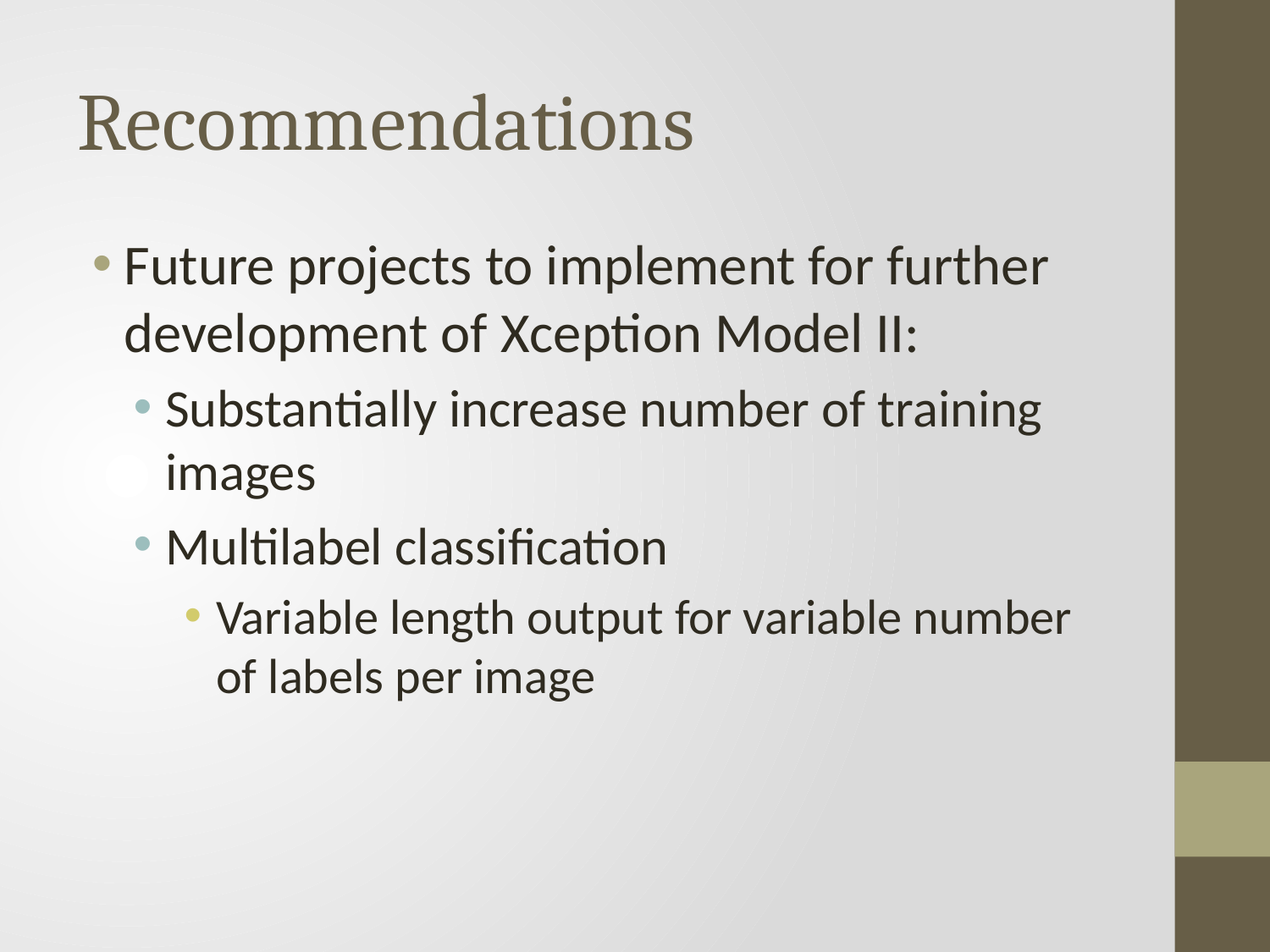

# Recommendations
Future projects to implement for further development of Xception Model II:
Substantially increase number of training images
Multilabel classification
Variable length output for variable number of labels per image